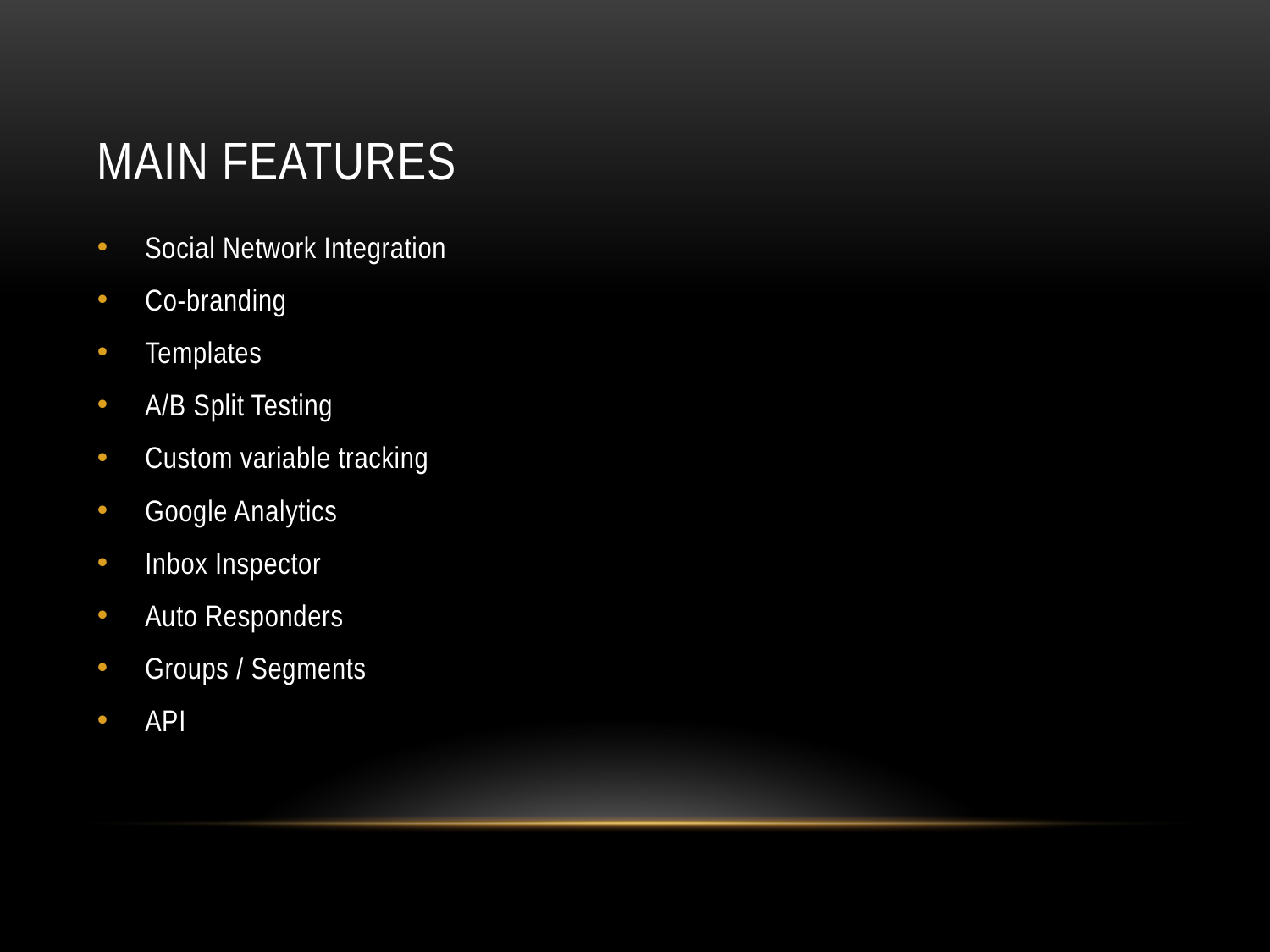

# Main Features
Social Network Integration
Co-branding
Templates
A/B Split Testing
Custom variable tracking
Google Analytics
Inbox Inspector
Auto Responders
Groups / Segments
API